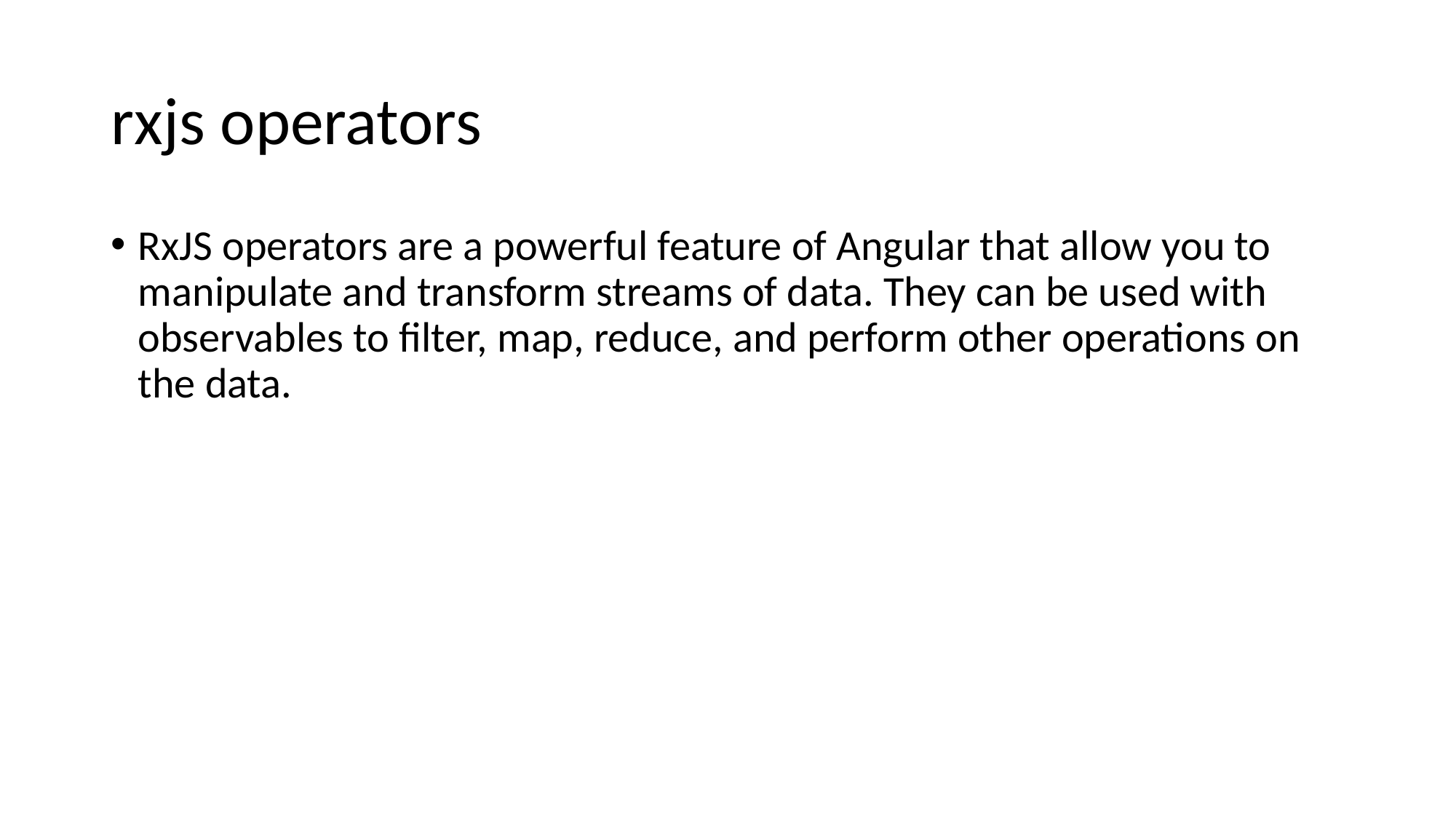

# rxjs operators
RxJS operators are a powerful feature of Angular that allow you to manipulate and transform streams of data. They can be used with observables to filter, map, reduce, and perform other operations on the data.